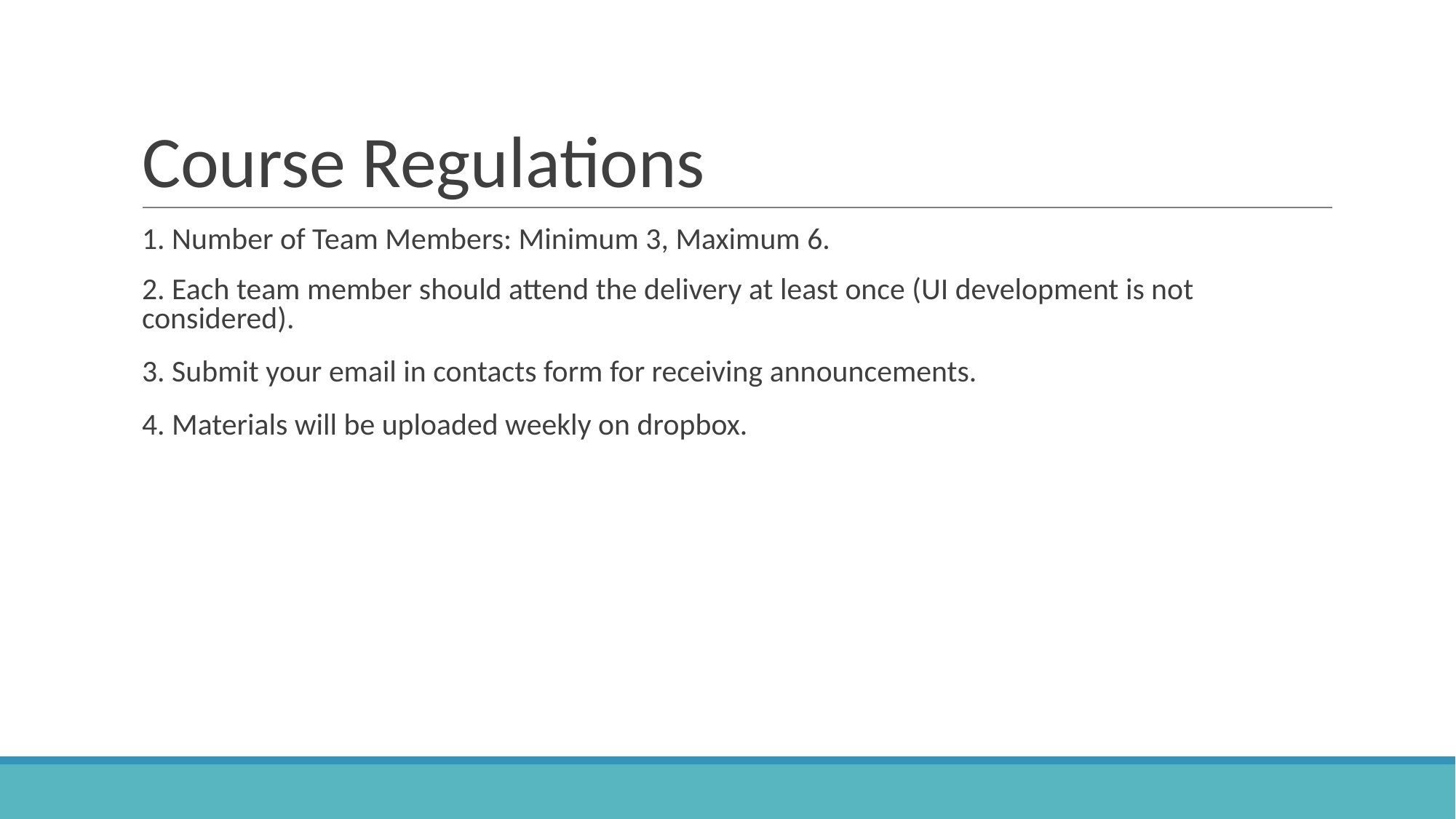

# Course Regulations
1. Number of Team Members: Minimum 3, Maximum 6.
2. Each team member should attend the delivery at least once (UI development is not considered).
3. Submit your email in contacts form for receiving announcements.
4. Materials will be uploaded weekly on dropbox.